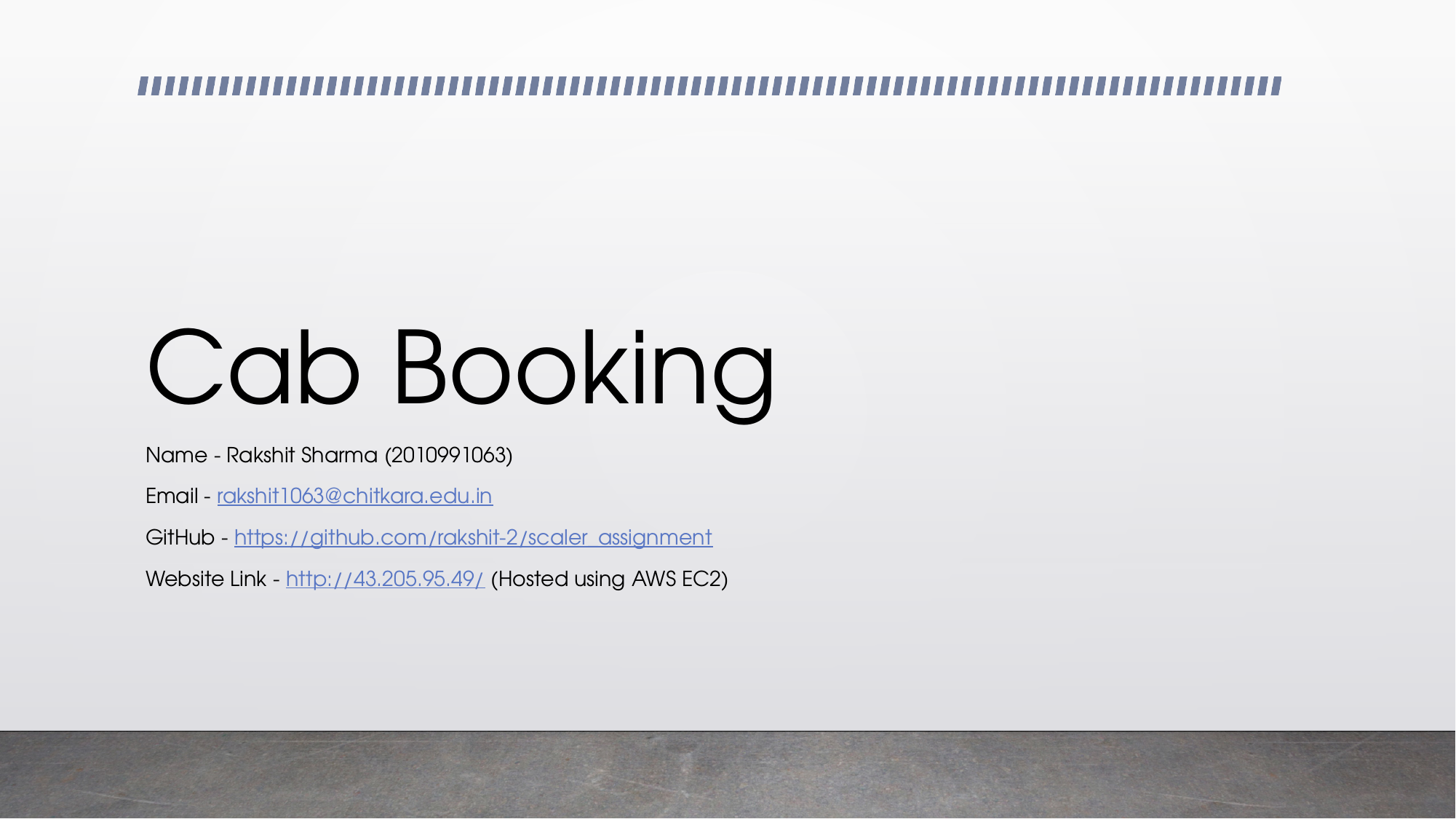

# Cab Booking
Name - Rakshit Sharma (2010991063)
Email - rakshit1063@chitkara.edu.in
GitHub - https://github.com/rakshit-2/scaler_assignment
Website Link - http://43.205.95.49/ (Hosted using AWS EC2)